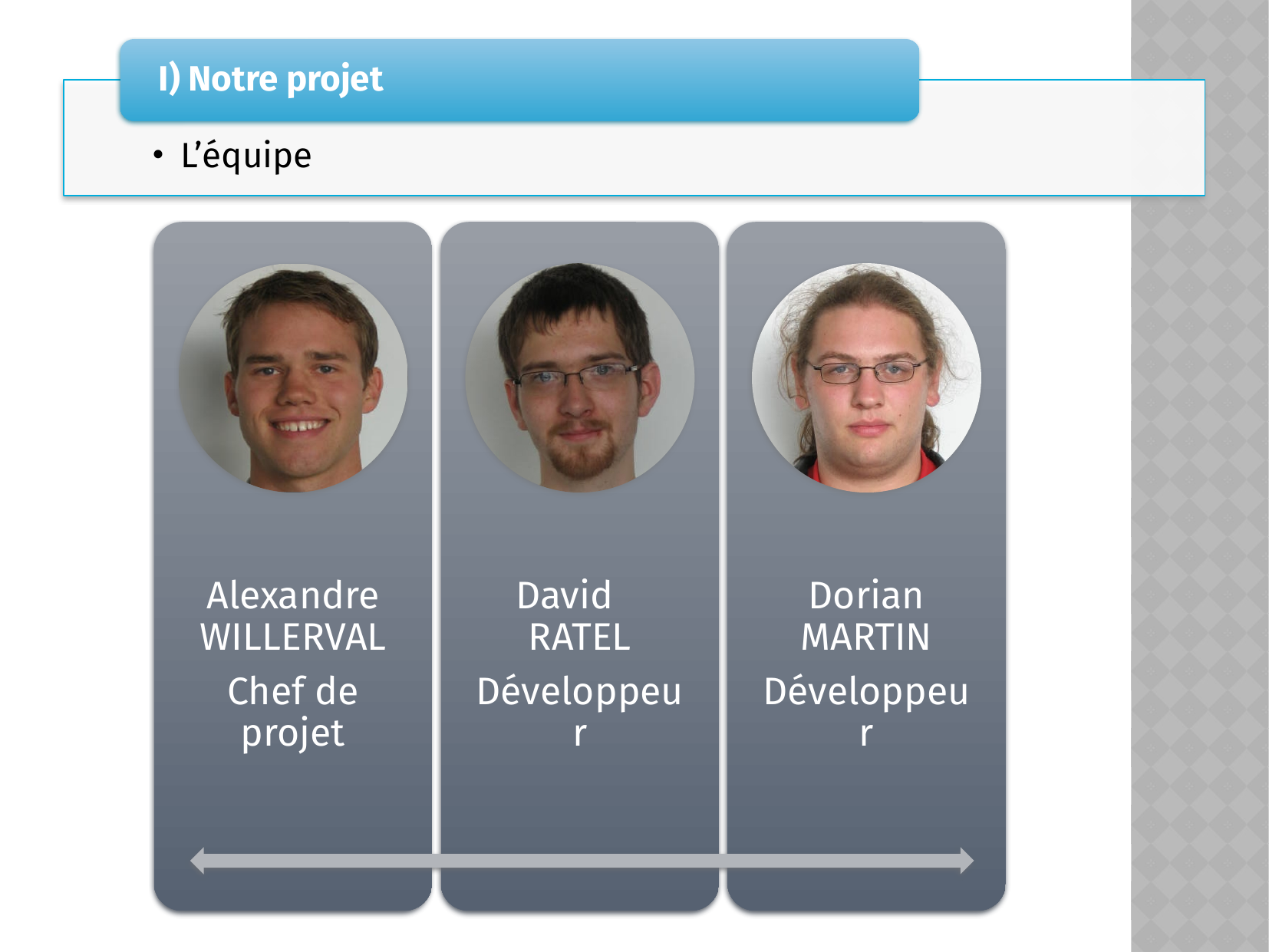

L’équipe
I) Notre projet

Alexandre WILLERVAL
Chef de projet

David    RATEL
Développeur

Dorian MARTIN
Développeur